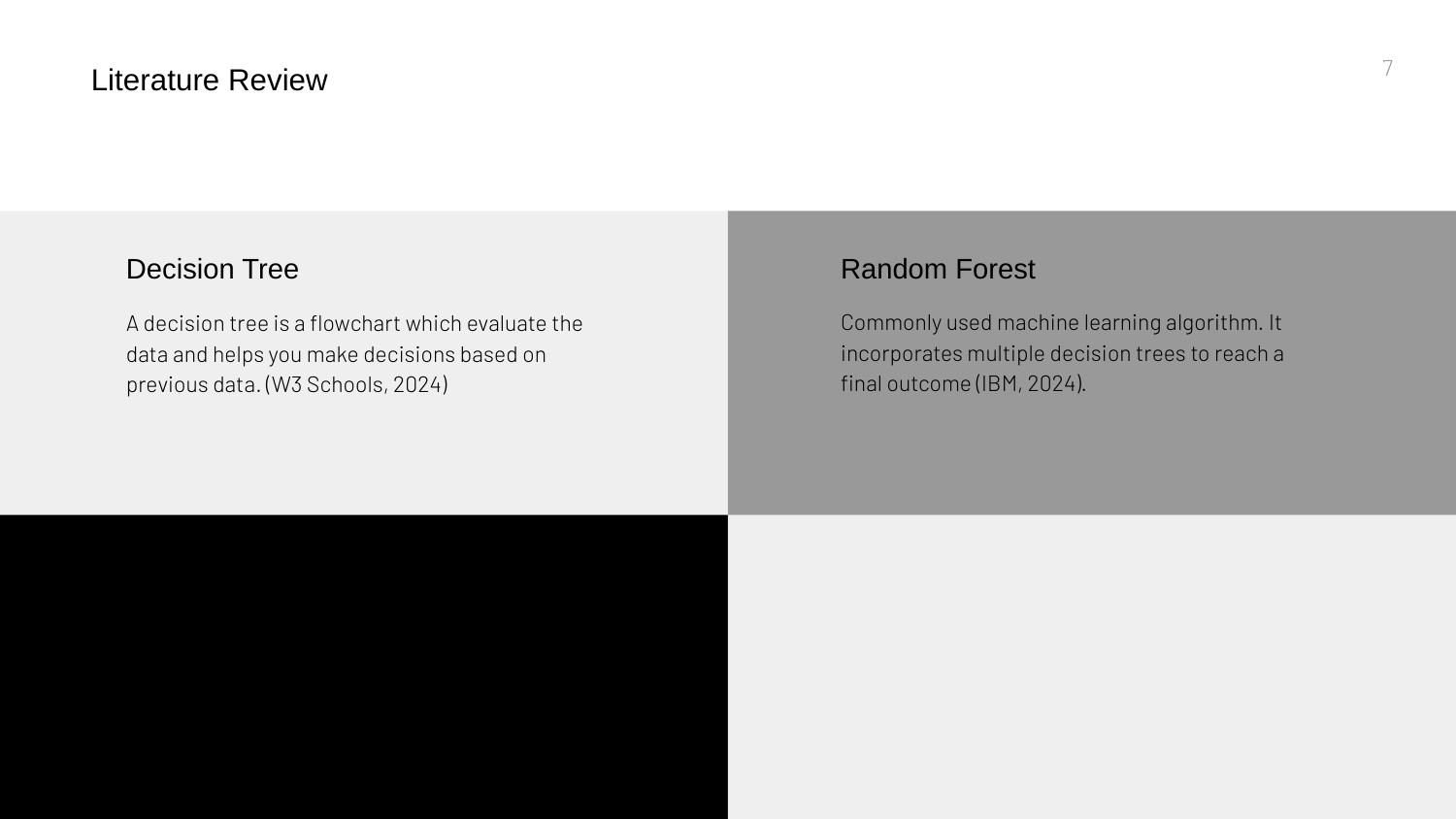

7
Literature Review
Decision Tree
Random Forest
Commonly used machine learning algorithm. It incorporates multiple decision trees to reach a final outcome (IBM, 2024).

A decision tree is a flowchart which evaluate the data and helps you make decisions based on previous data. (W3 Schools, 2024)